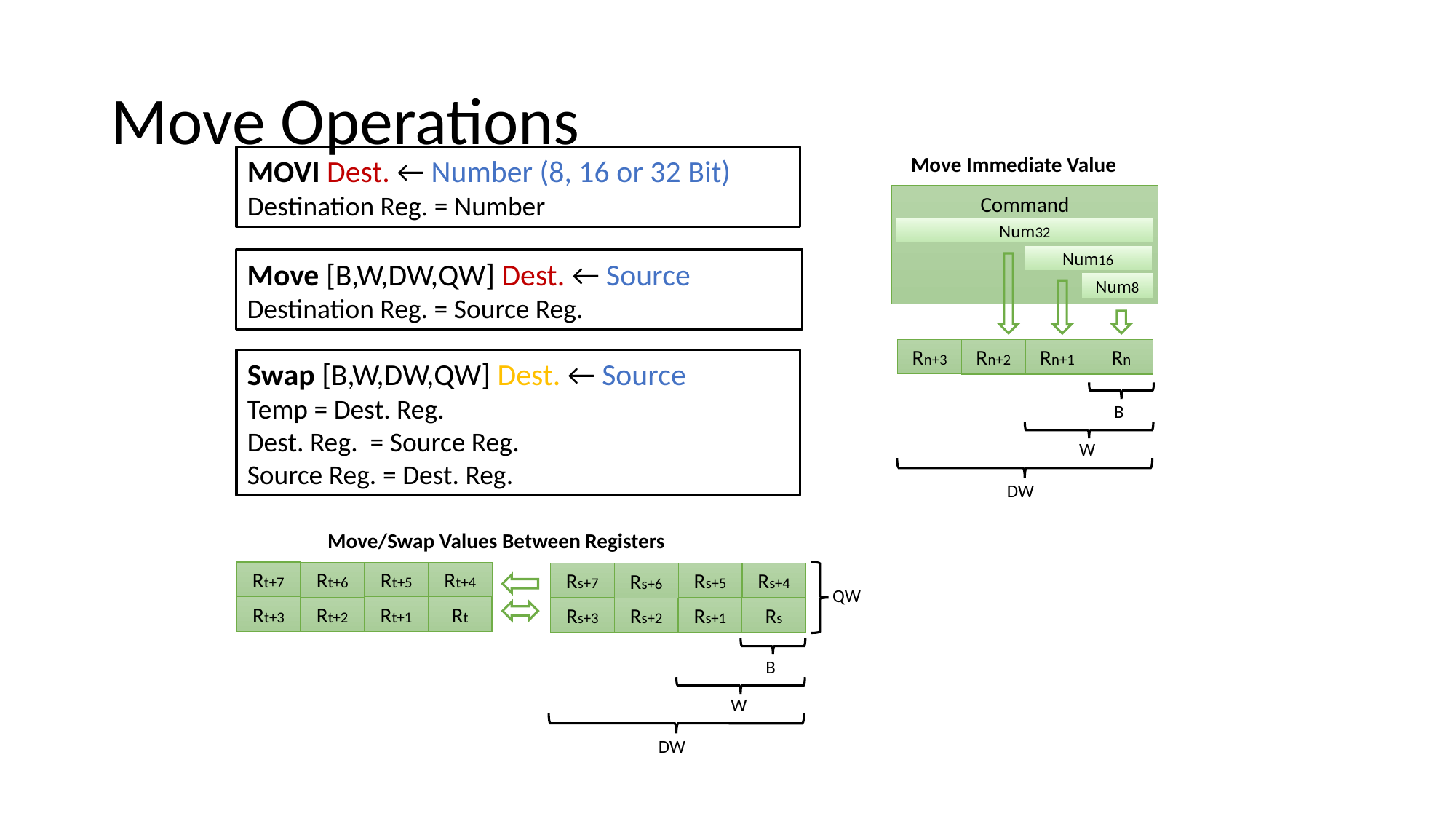

# Move Operations
Move Immediate Value
Command
Num32
Num16

Num8

Rn+3
Rn+2
Rn+1
Rn

B
W
DW
MOVI Dest. ← Number (8, 16 or 32 Bit)
Destination Reg. = Number
Move [B,W,DW,QW] Dest. ← Source
Destination Reg. = Source Reg.
Swap [B,W,DW,QW] Dest. ← Source
Temp = Dest. Reg.
Dest. Reg.  = Source Reg.
Source Reg. = Dest. Reg.
Move/Swap Values Between Registers
Rt+7
Rt+5
Rt+4
Rt+6
Rt+3
Rt+2
Rt+1
Rt

QW
Rs+7
Rs+5
Rs+4
Rs+6
Rs+3
Rs+2
Rs+1
Rs

B
W
DW